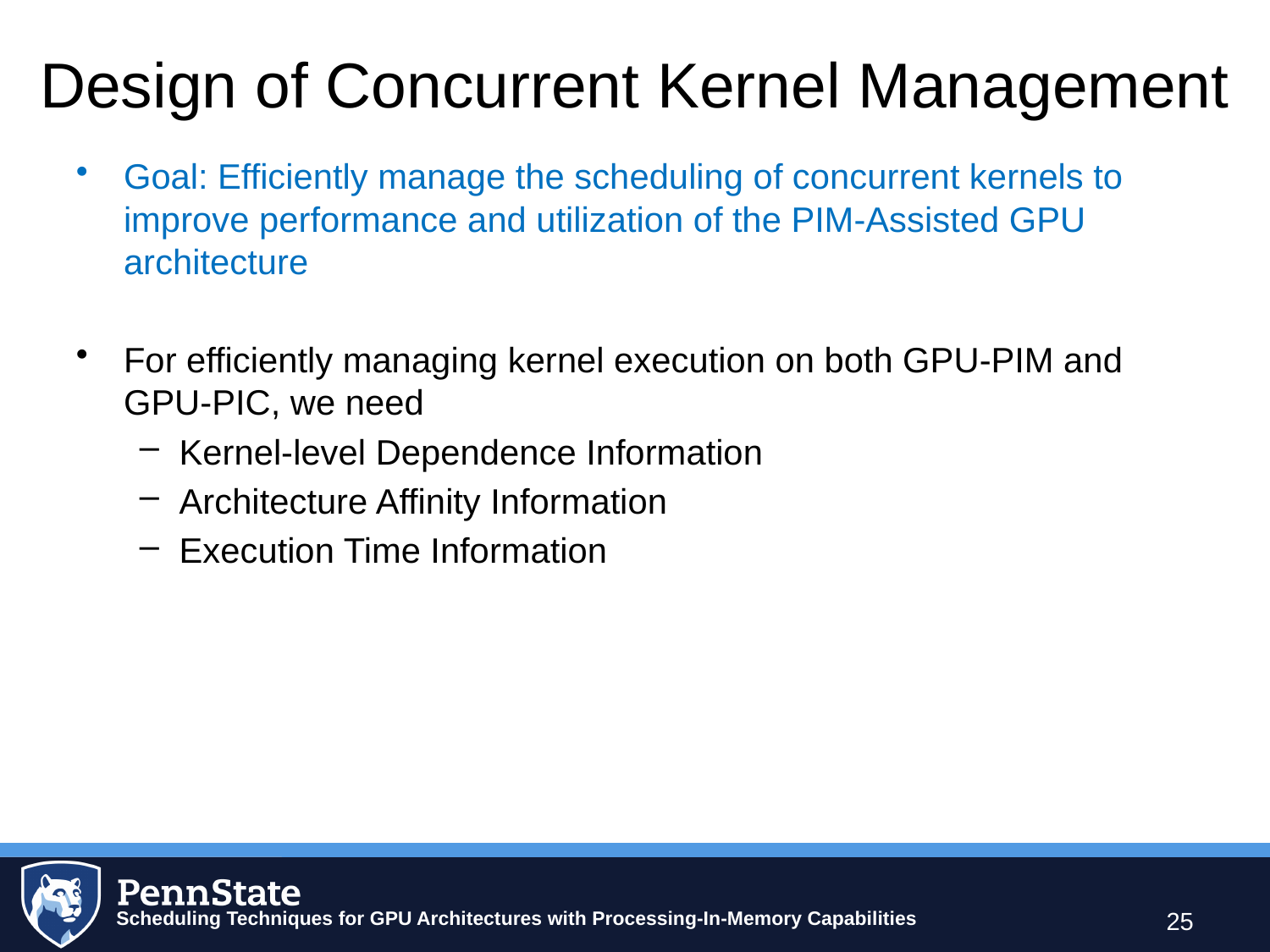

# Design of Concurrent Kernel Management
Goal: Efficiently manage the scheduling of concurrent kernels to improve performance and utilization of the PIM-Assisted GPU architecture

For efficiently managing kernel execution on both GPU-PIM and GPU-PIC, we need
Kernel-level Dependence Information
Architecture Affinity Information
Execution Time Information
25